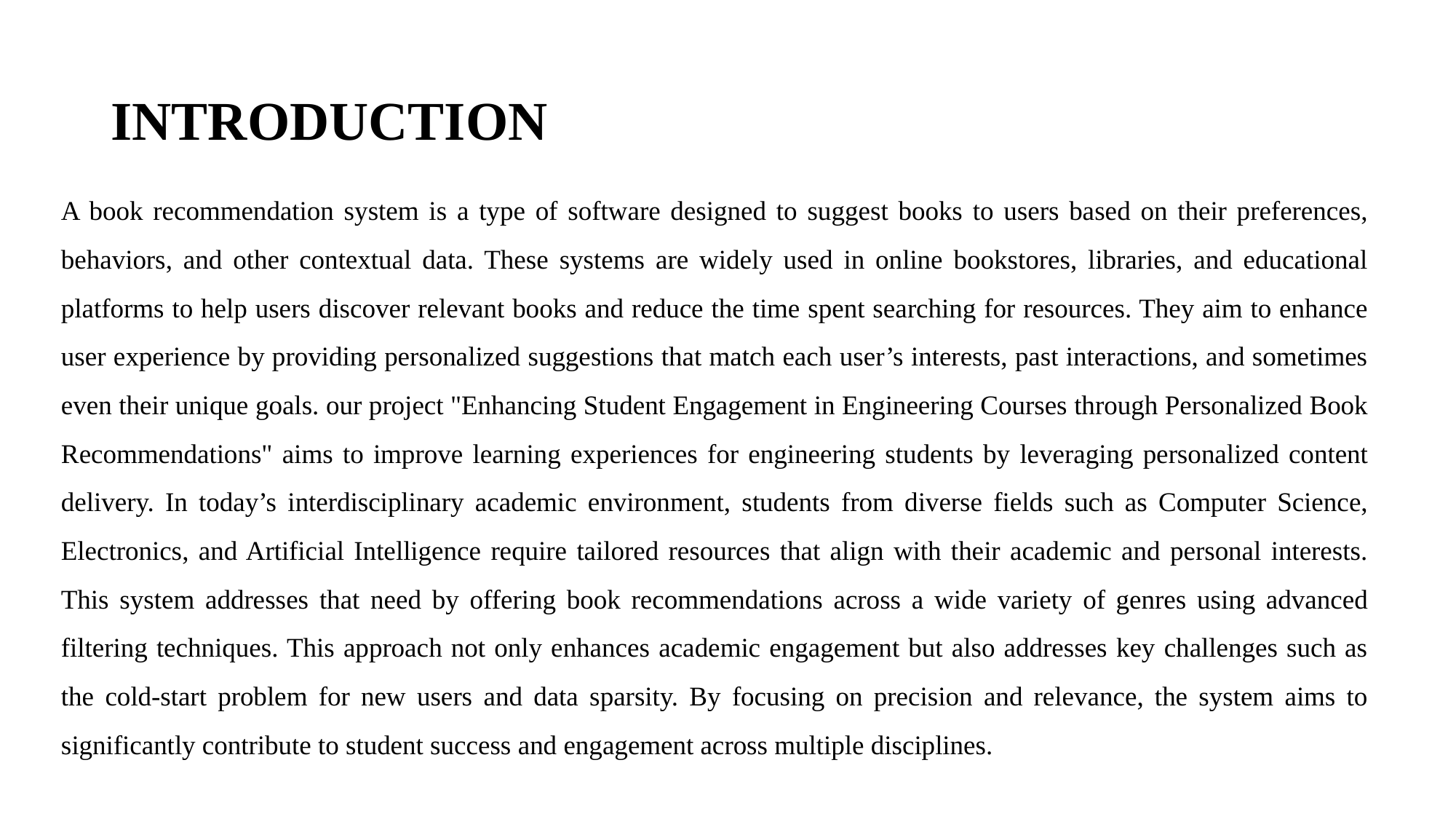

# INTRODUCTION
A book recommendation system is a type of software designed to suggest books to users based on their preferences, behaviors, and other contextual data. These systems are widely used in online bookstores, libraries, and educational platforms to help users discover relevant books and reduce the time spent searching for resources. They aim to enhance user experience by providing personalized suggestions that match each user’s interests, past interactions, and sometimes even their unique goals. our project "Enhancing Student Engagement in Engineering Courses through Personalized Book Recommendations" aims to improve learning experiences for engineering students by leveraging personalized content delivery. In today’s interdisciplinary academic environment, students from diverse fields such as Computer Science, Electronics, and Artificial Intelligence require tailored resources that align with their academic and personal interests. This system addresses that need by offering book recommendations across a wide variety of genres using advanced filtering techniques. This approach not only enhances academic engagement but also addresses key challenges such as the cold-start problem for new users and data sparsity. By focusing on precision and relevance, the system aims to significantly contribute to student success and engagement across multiple disciplines.